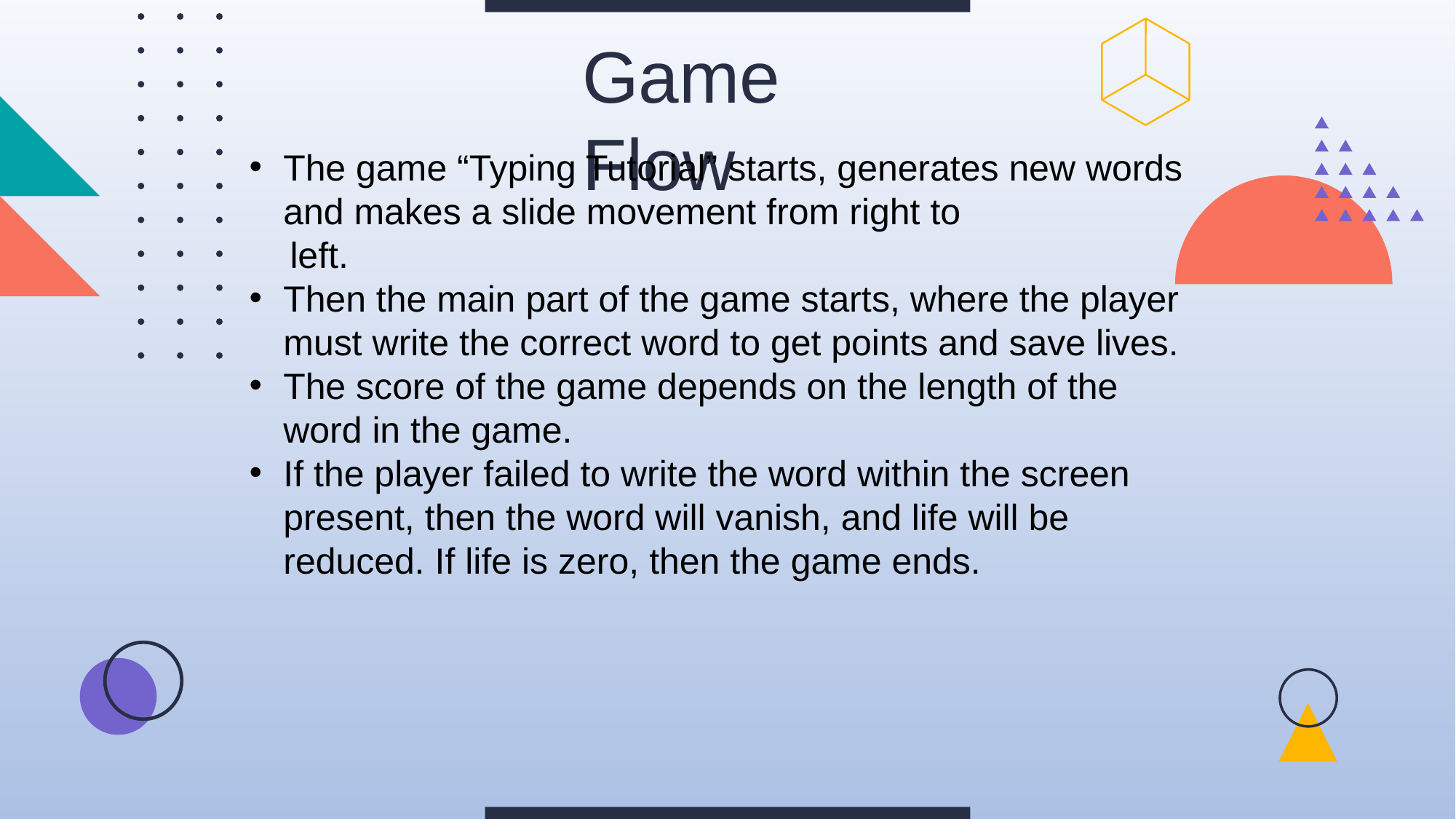

Game Flow

The game “Typing Tutorial” starts, generates new words and makes a slide movement from right to
    left.
Then the main part of the game starts, where the player must write the correct word to get points and save lives.
The score of the game depends on the length of the word in the game.
If the player failed to write the word within the screen present, then the word will vanish, and life will be reduced. If life is zero, then the game ends.